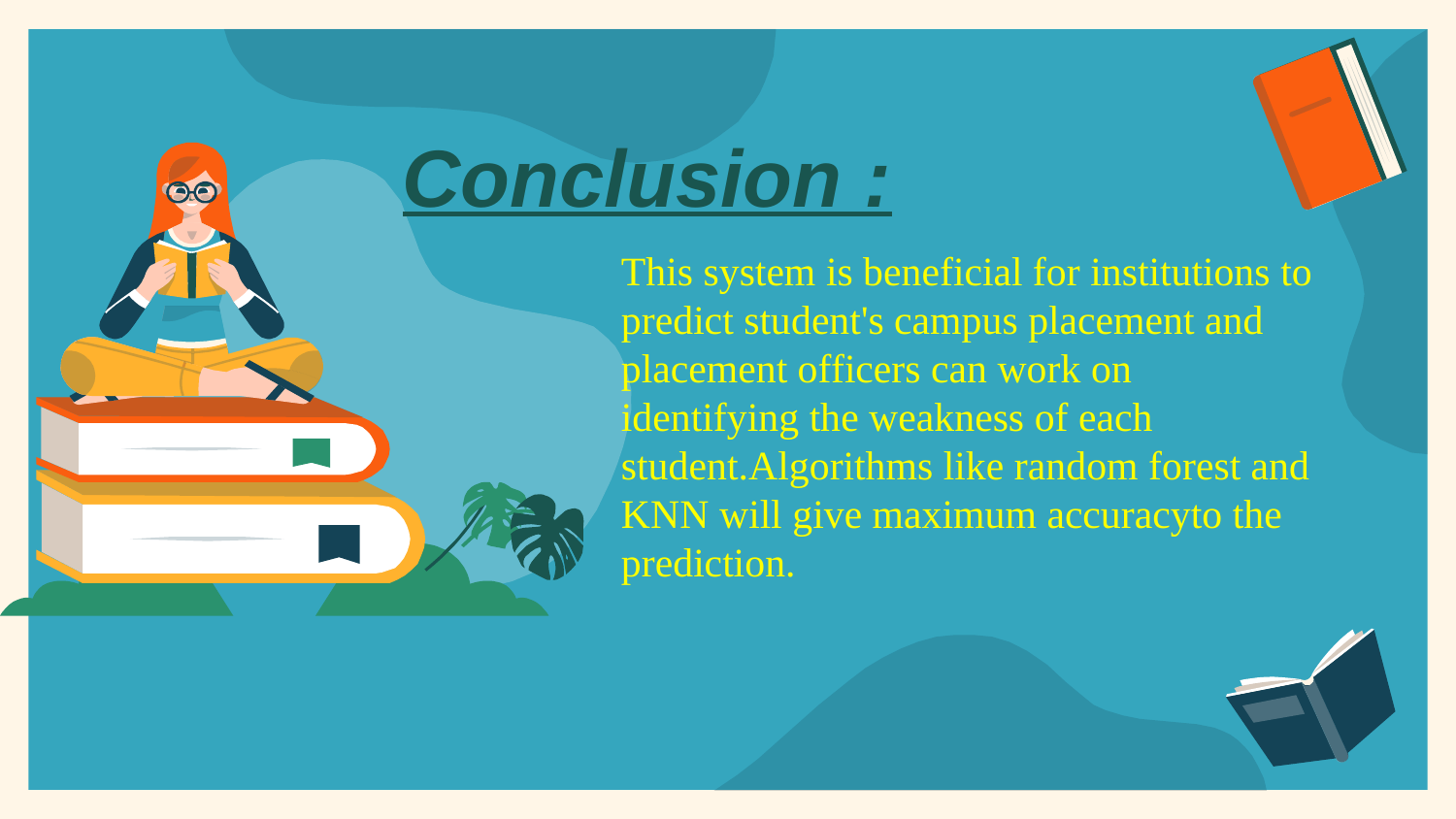

Conclusion :

# This system is beneficial for institutions to predict student's campus placement and placement officers can work on identifying the weakness of each student.Algorithms like random forest and KNN will give maximum accuracyto the prediction.